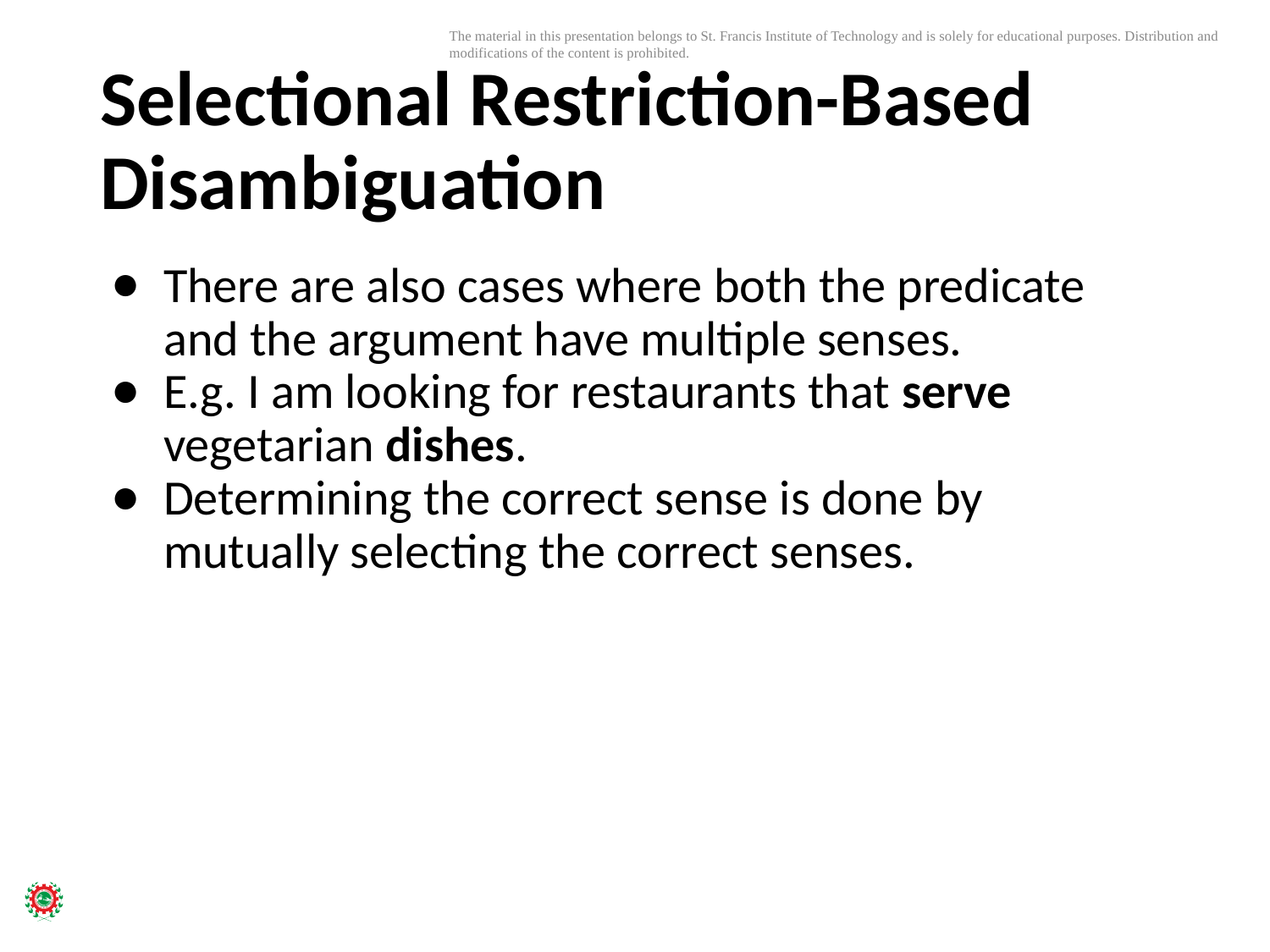

# Selectional Restriction-Based Disambiguation
There are also cases where both the predicate and the argument have multiple senses.
E.g. I am looking for restaurants that serve vegetarian dishes.
Determining the correct sense is done by mutually selecting the correct senses.